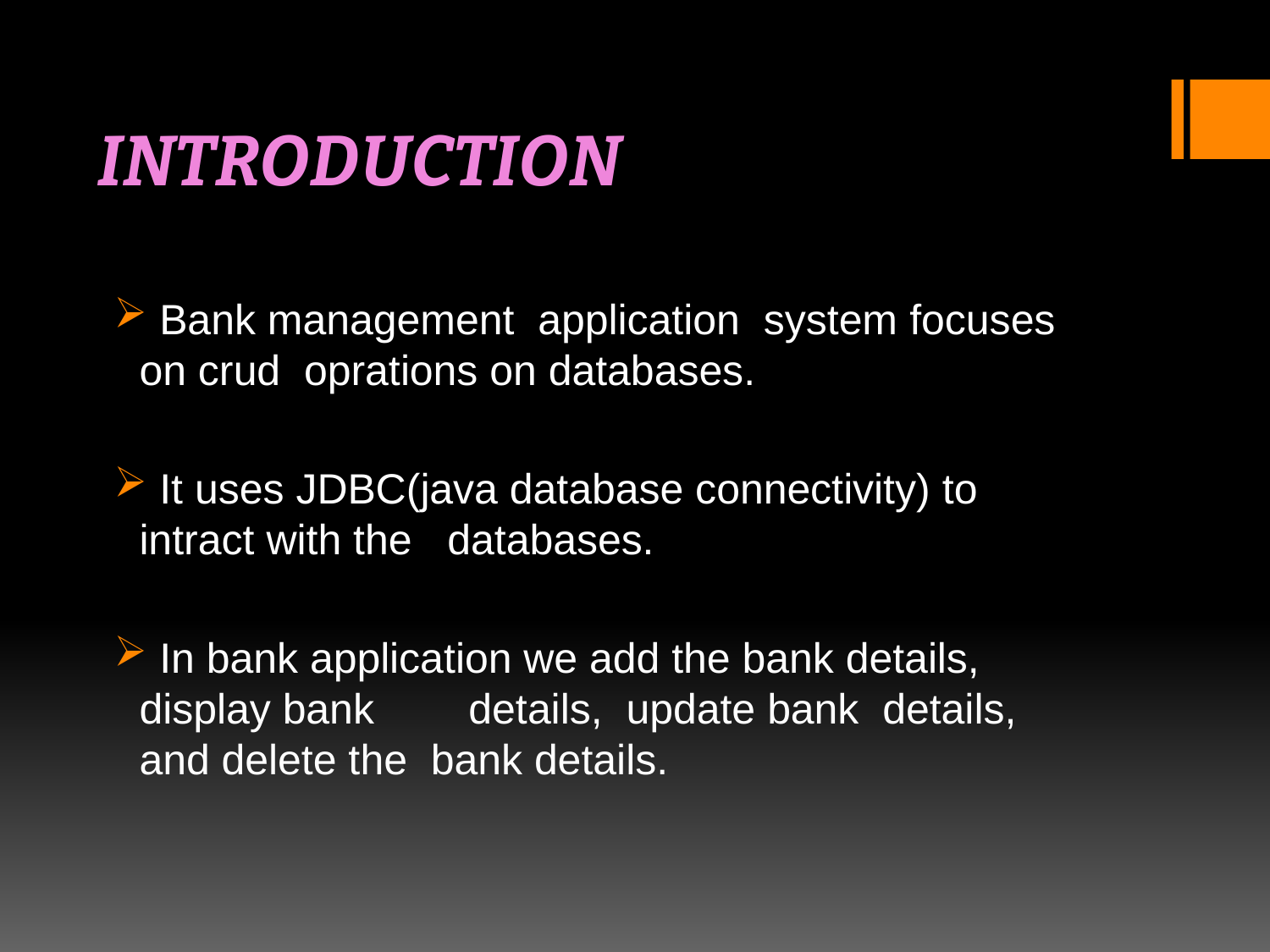

# INTRODUCTION
 Bank management  application  system focuses on crud  oprations on databases.

 It uses JDBC(java database connectivity) to intract with the   databases.

 In bank application we add the bank details, display bank        details,  update bank  details, and delete the  bank details.